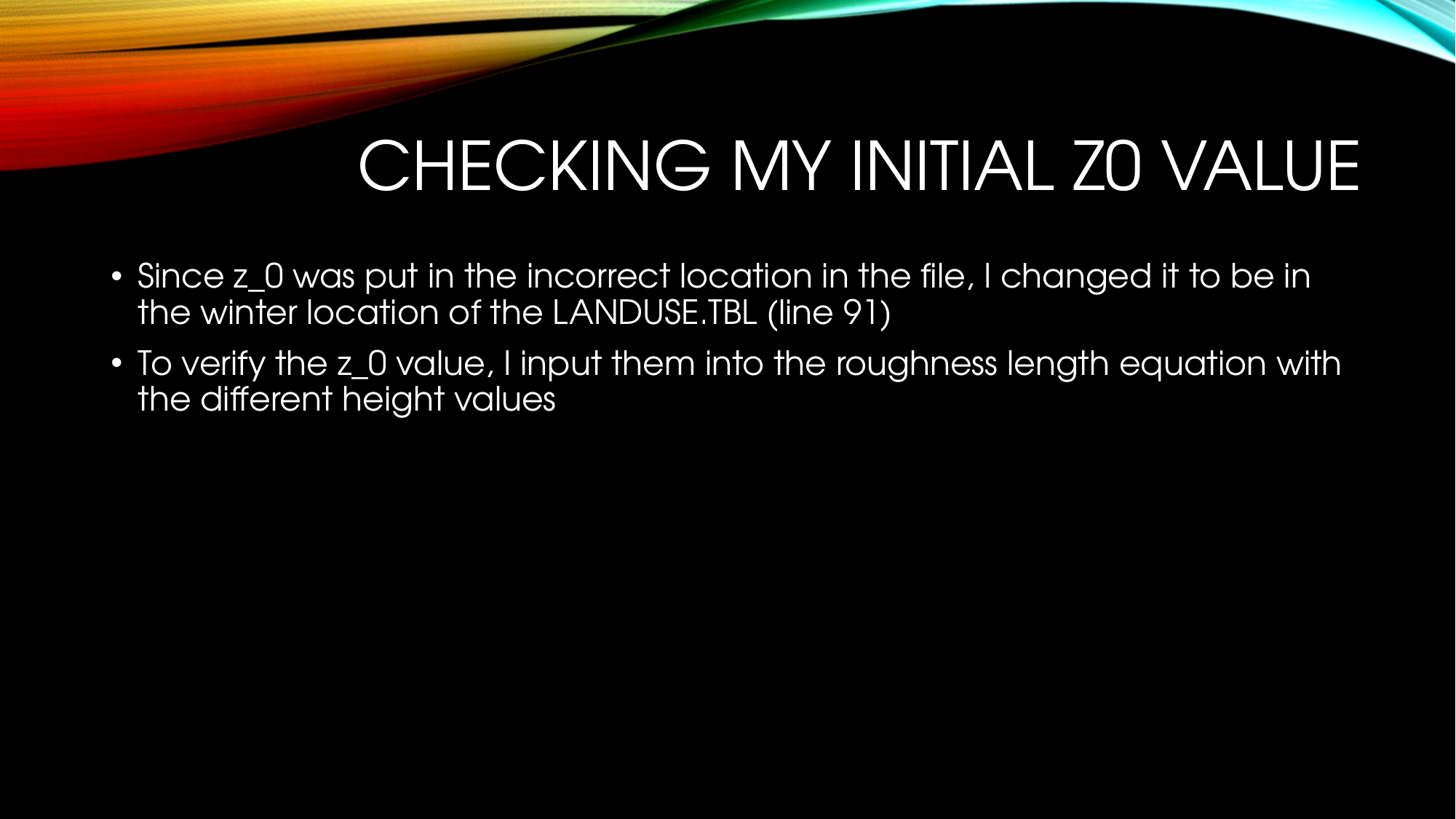

# Checking my initial Z0 value
Since z_0 was put in the incorrect location in the file, I changed it to be in the winter location of the LANDUSE.TBL (line 91)
To verify the z_0 value, I input them into the roughness length equation with the different height values